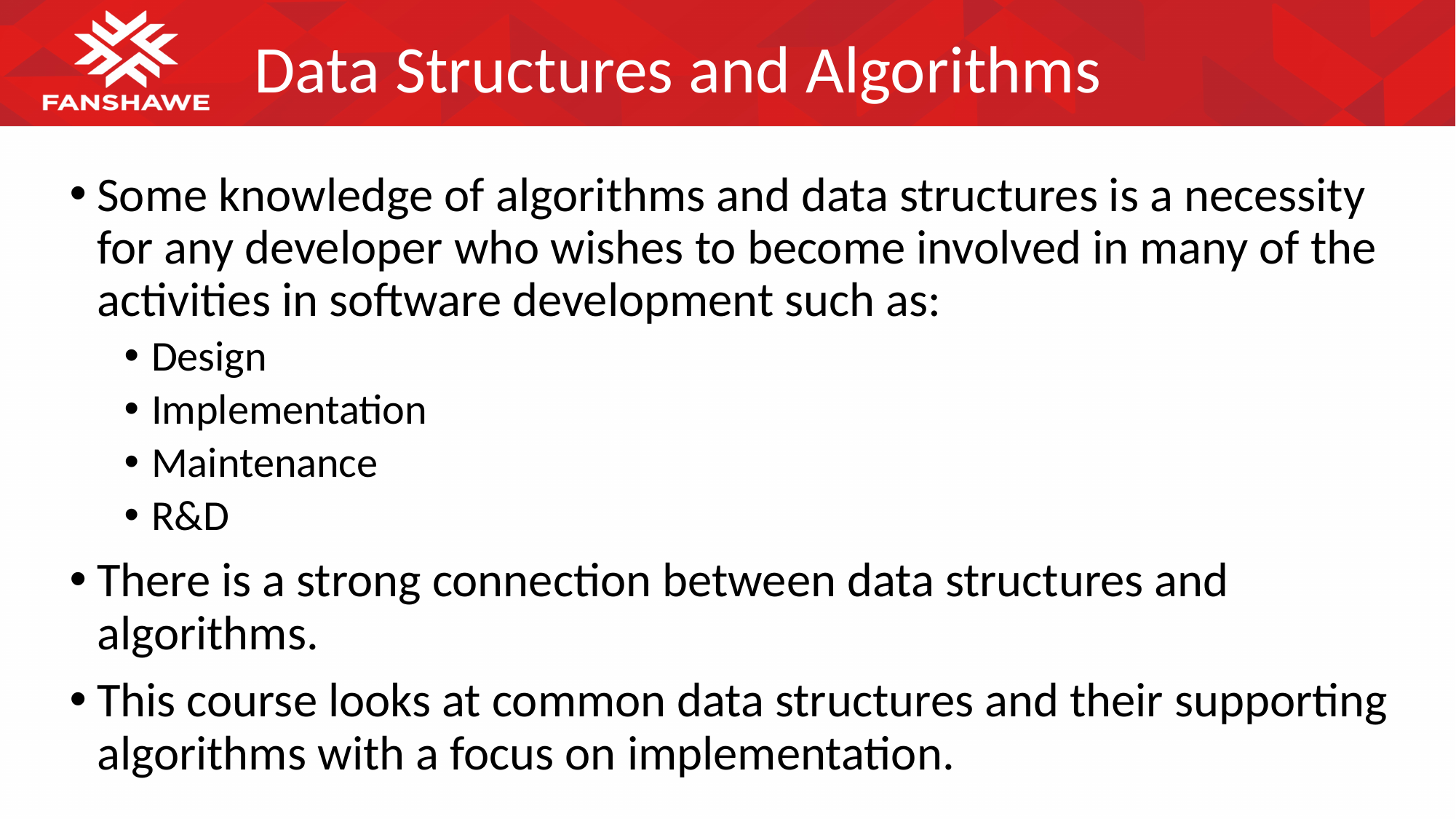

# Data Structures and Algorithms
Some knowledge of algorithms and data structures is a necessity for any developer who wishes to become involved in many of the activities in software development such as:
Design
Implementation
Maintenance
R&D
There is a strong connection between data structures and algorithms.
This course looks at common data structures and their supporting algorithms with a focus on implementation.